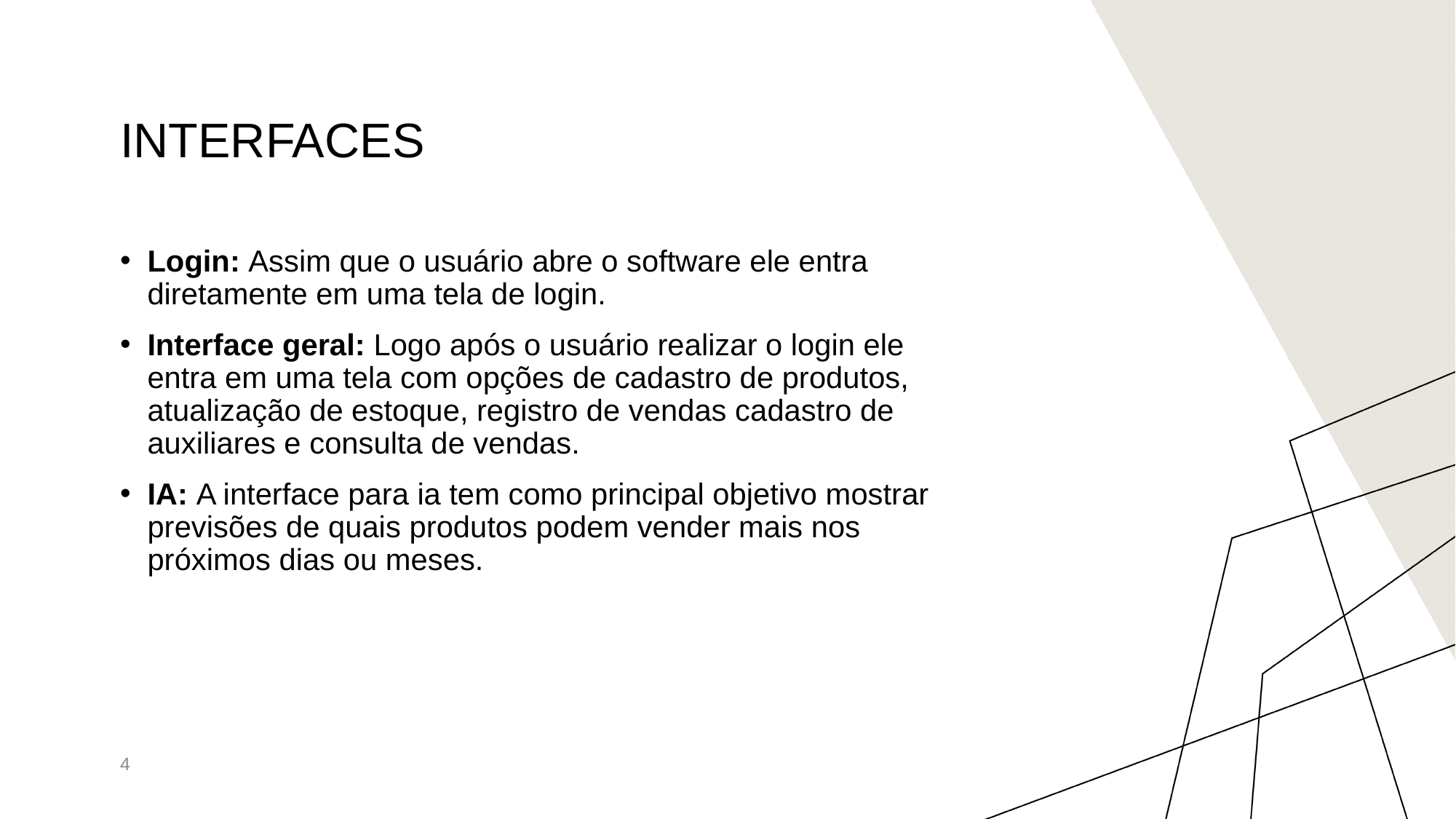

# Interfaces
Login: Assim que o usuário abre o software ele entra diretamente em uma tela de login.
Interface geral: Logo após o usuário realizar o login ele entra em uma tela com opções de cadastro de produtos, atualização de estoque, registro de vendas cadastro de auxiliares e consulta de vendas.
IA: A interface para ia tem como principal objetivo mostrar previsões de quais produtos podem vender mais nos próximos dias ou meses.
4